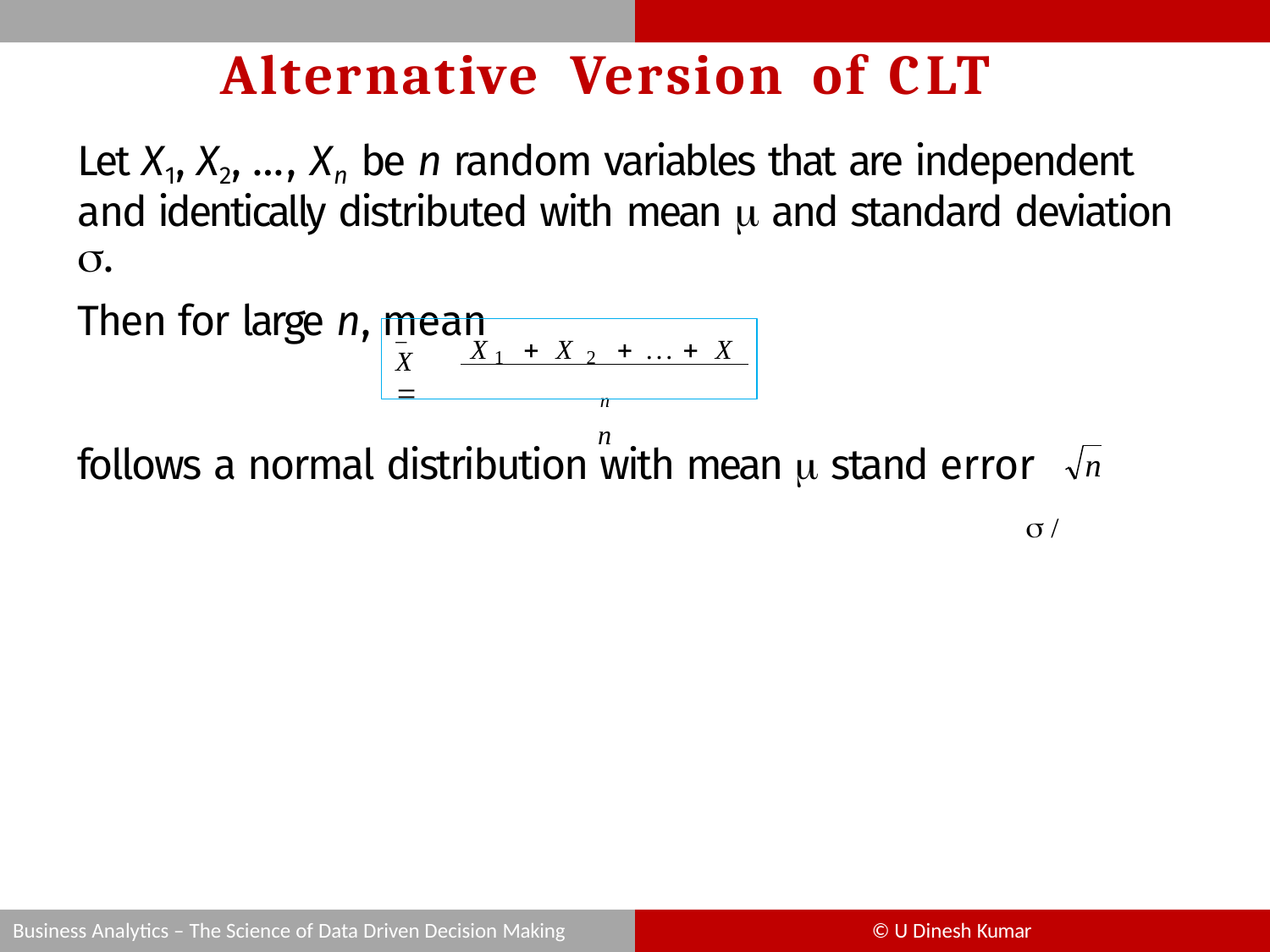

# Alternative	Version	of	CLT
Let X1, X2, …, Xn be n random variables that are independent and identically distributed with mean μ and standard deviation σ.
Then for large n, mean
_
X =
X1 + X 2 + ... + X n
n

follows a normal distribution with mean μ stand error	σ /
n

Business Analytics – The Science of Data Driven Decision Making
© U Dinesh Kumar